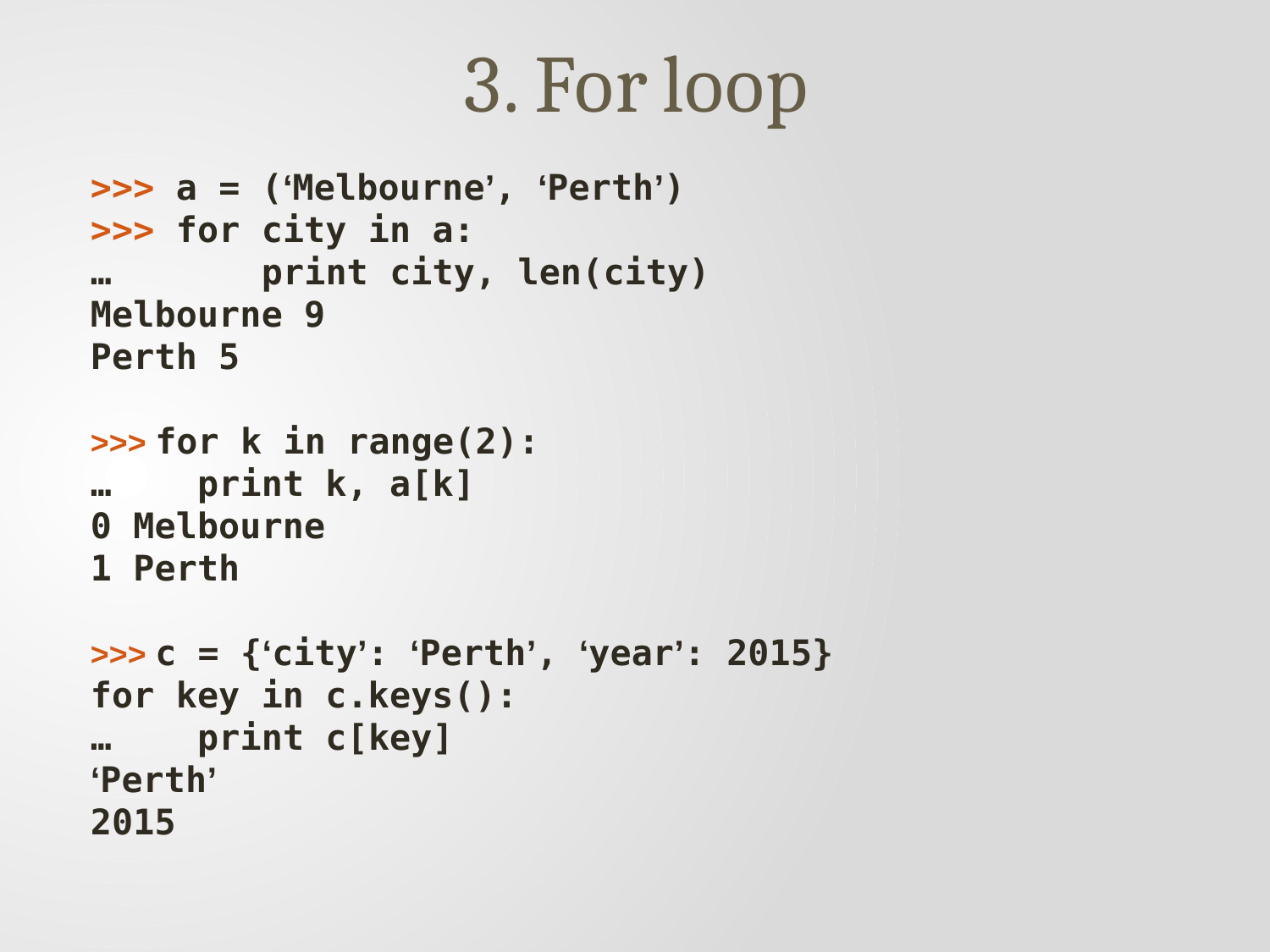

# 3. For loop
>>> a = (‘Melbourne’, ‘Perth’)
>>> for city in a:
…       print city, len(city)
Melbourne 9
Perth 5

>>> for k in range(2):
…    print k, a[k]
0 Melbourne
1 Perth

>>> c = {‘city’: ‘Perth’, ‘year’: 2015}
for key in c.keys():
…    print c[key]
‘Perth’
2015